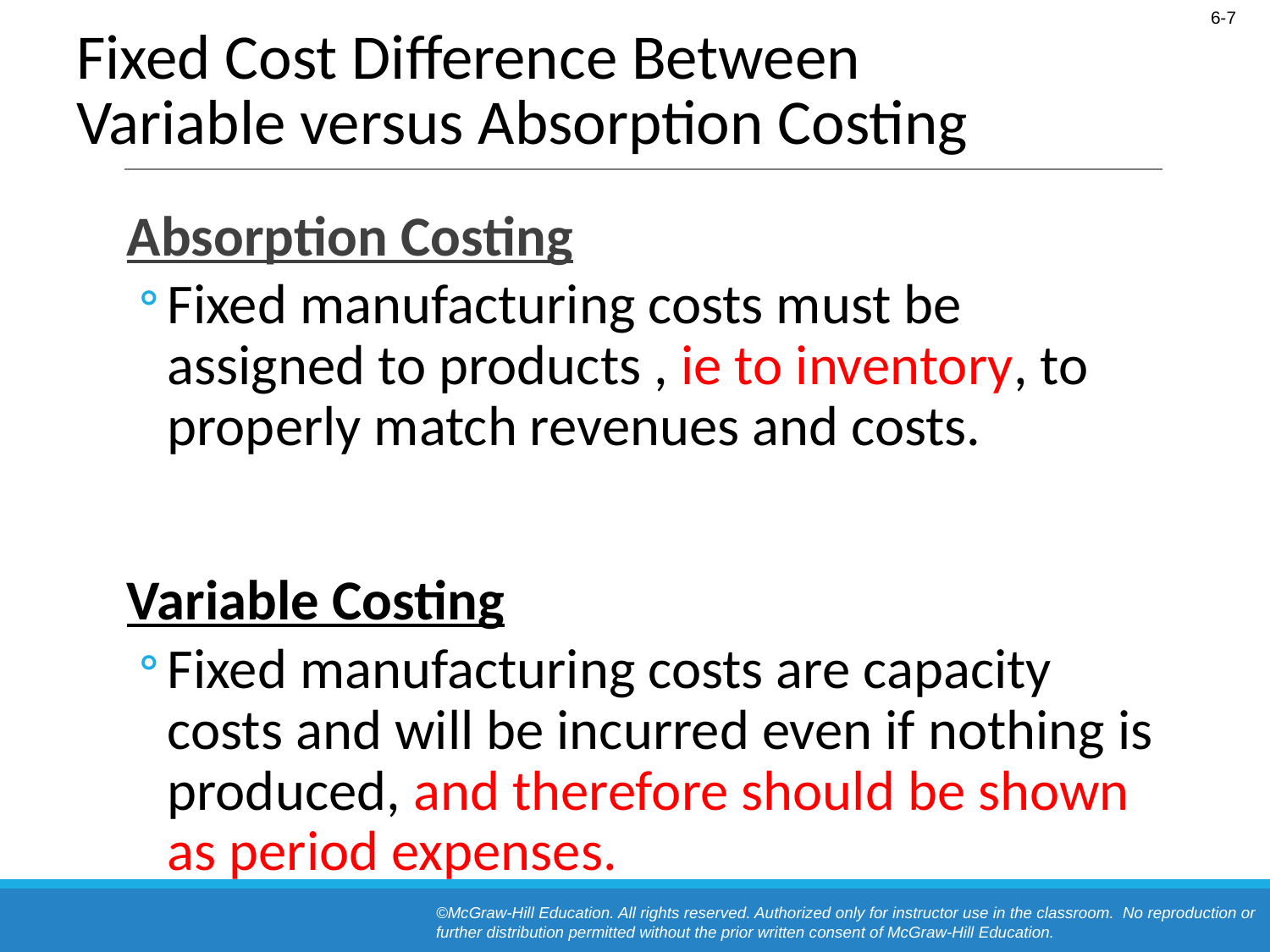

# Fixed Cost Difference Between Variable versus Absorption Costing
Absorption Costing
Fixed manufacturing costs must be assigned to products , ie to inventory, to properly match revenues and costs.

Variable Costing
Fixed manufacturing costs are capacity costs and will be incurred even if nothing is produced, and therefore should be shown as period expenses.